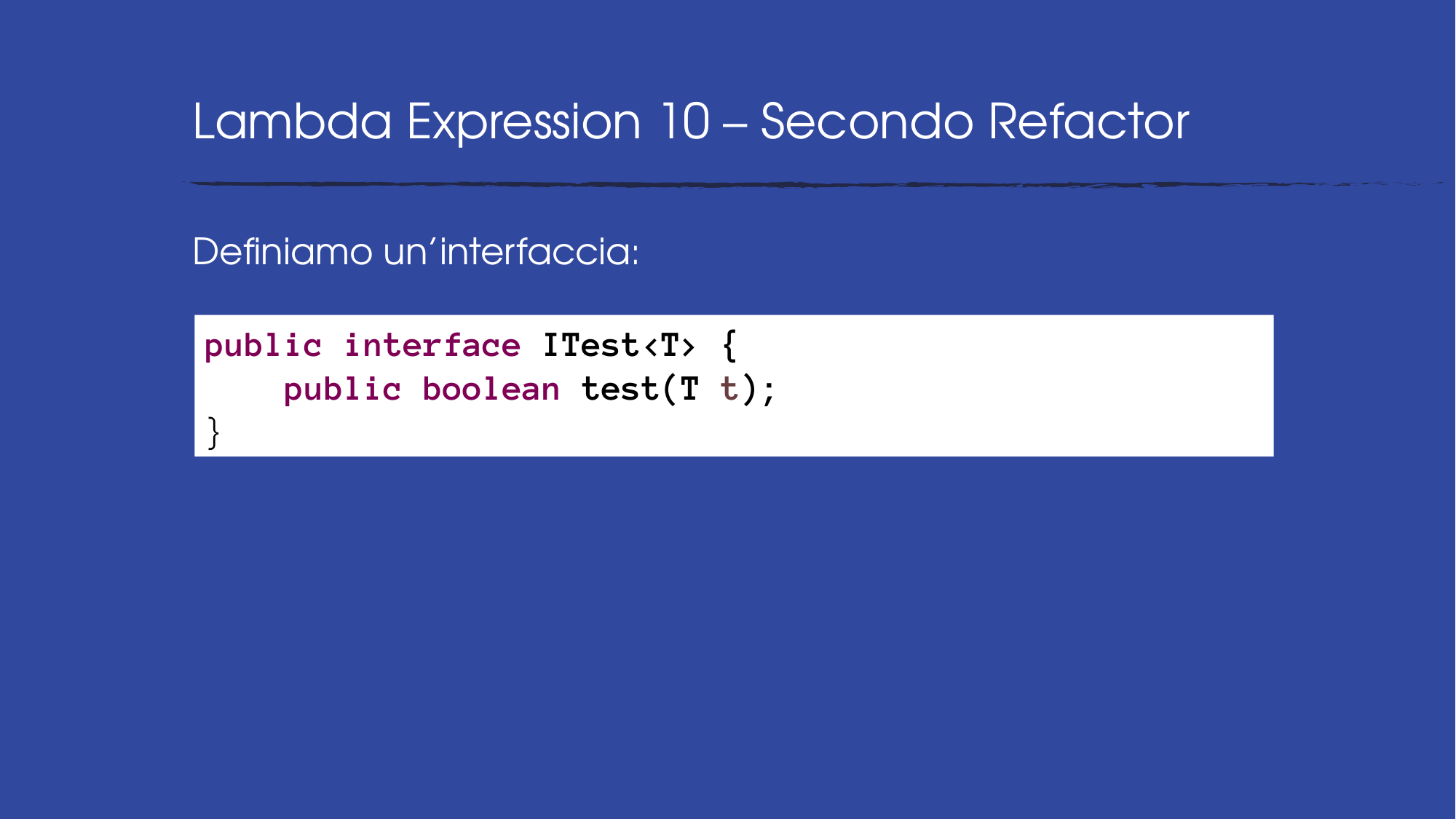

# Lambda Expression 10 – Secondo Refactor
Definiamo un’interfaccia:
public interface ITest<T> {
    public boolean test(T t);
}